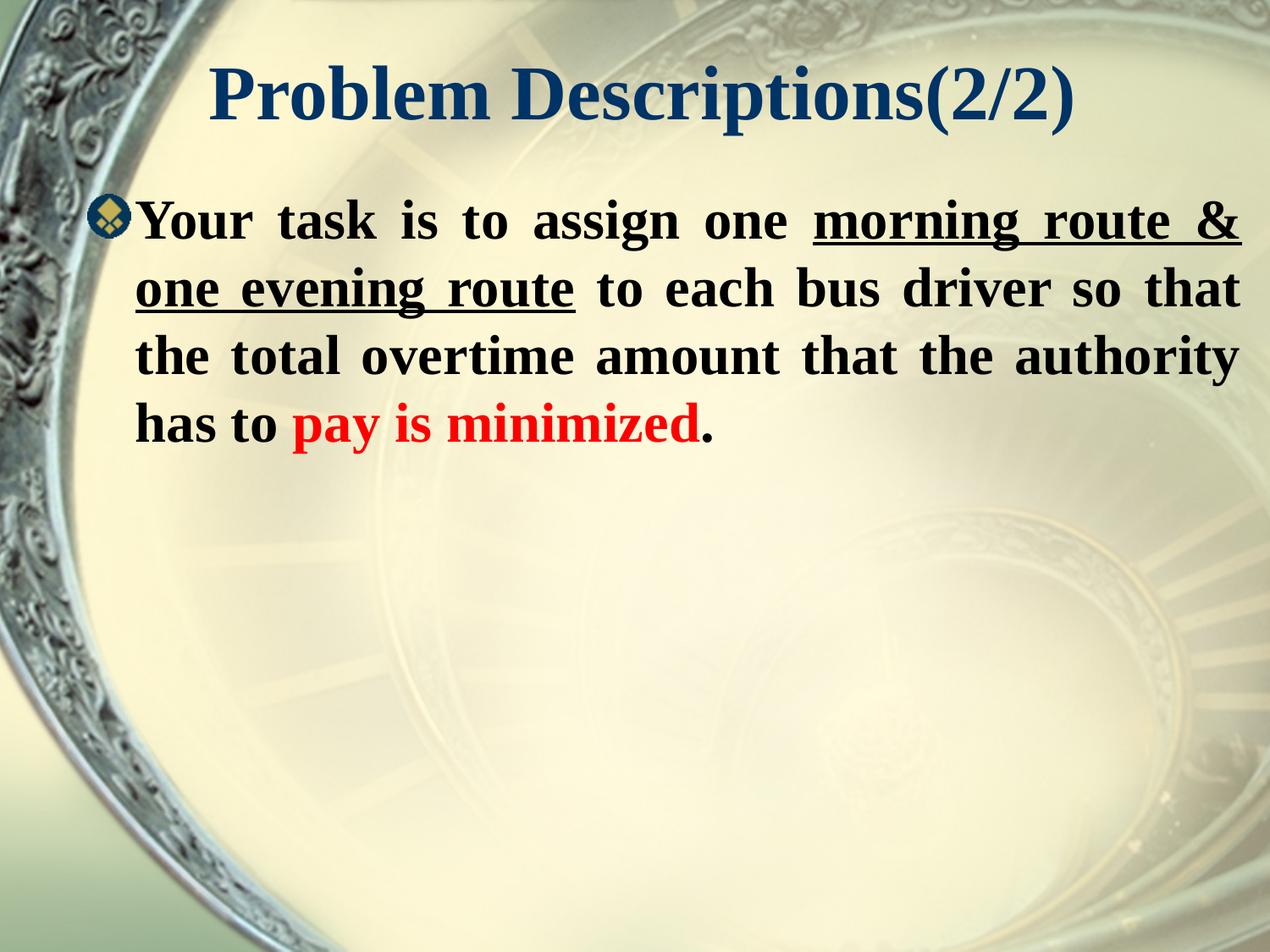

# Problem Descriptions(2/2)
Your task is to assign one morning route & one evening route to each bus driver so that the total overtime amount that the authority has to pay is minimized.